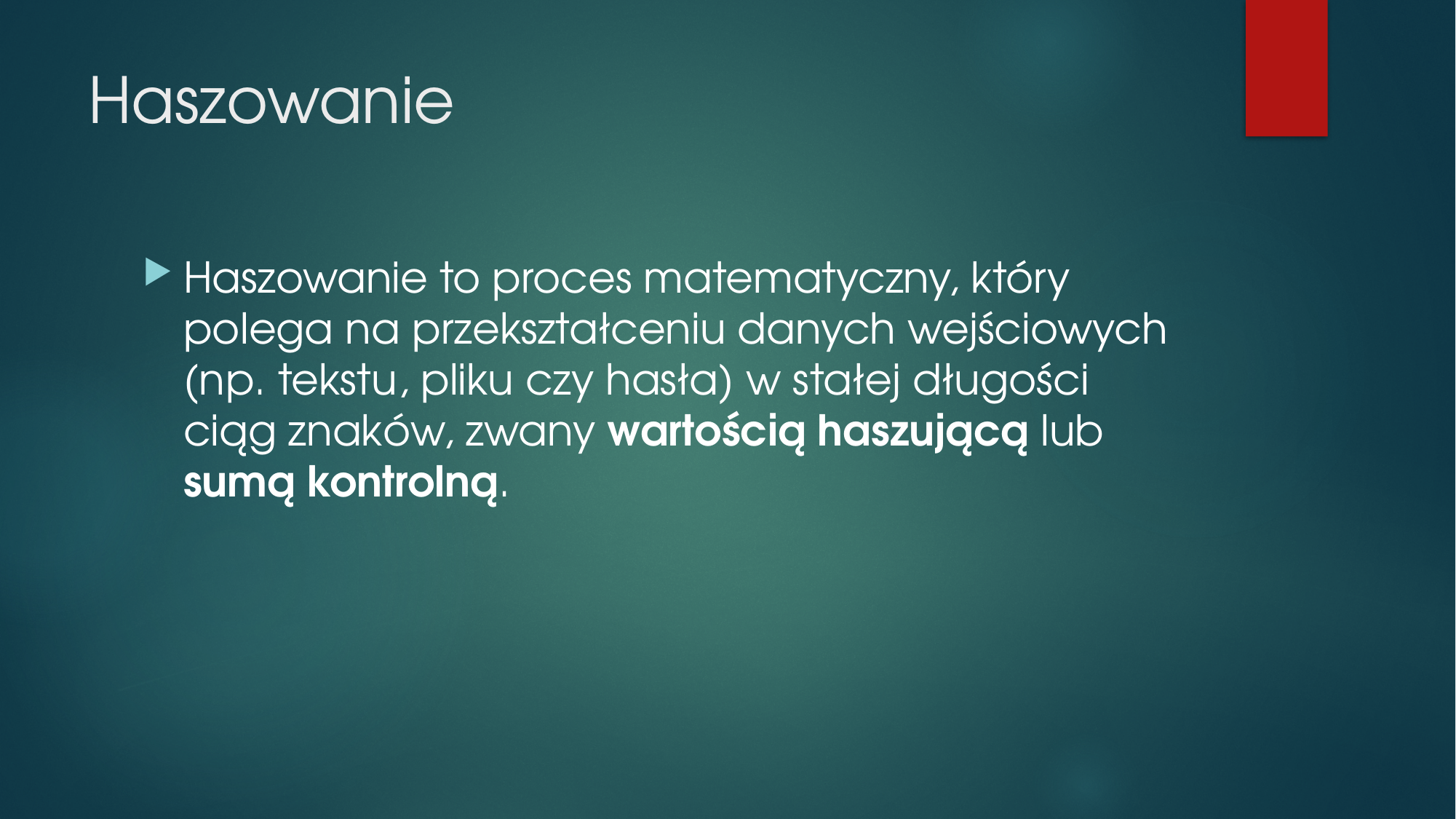

# Haszowanie
Haszowanie to proces matematyczny, który polega na przekształceniu danych wejściowych (np. tekstu, pliku czy hasła) w stałej długości ciąg znaków, zwany wartością haszującą lub sumą kontrolną.